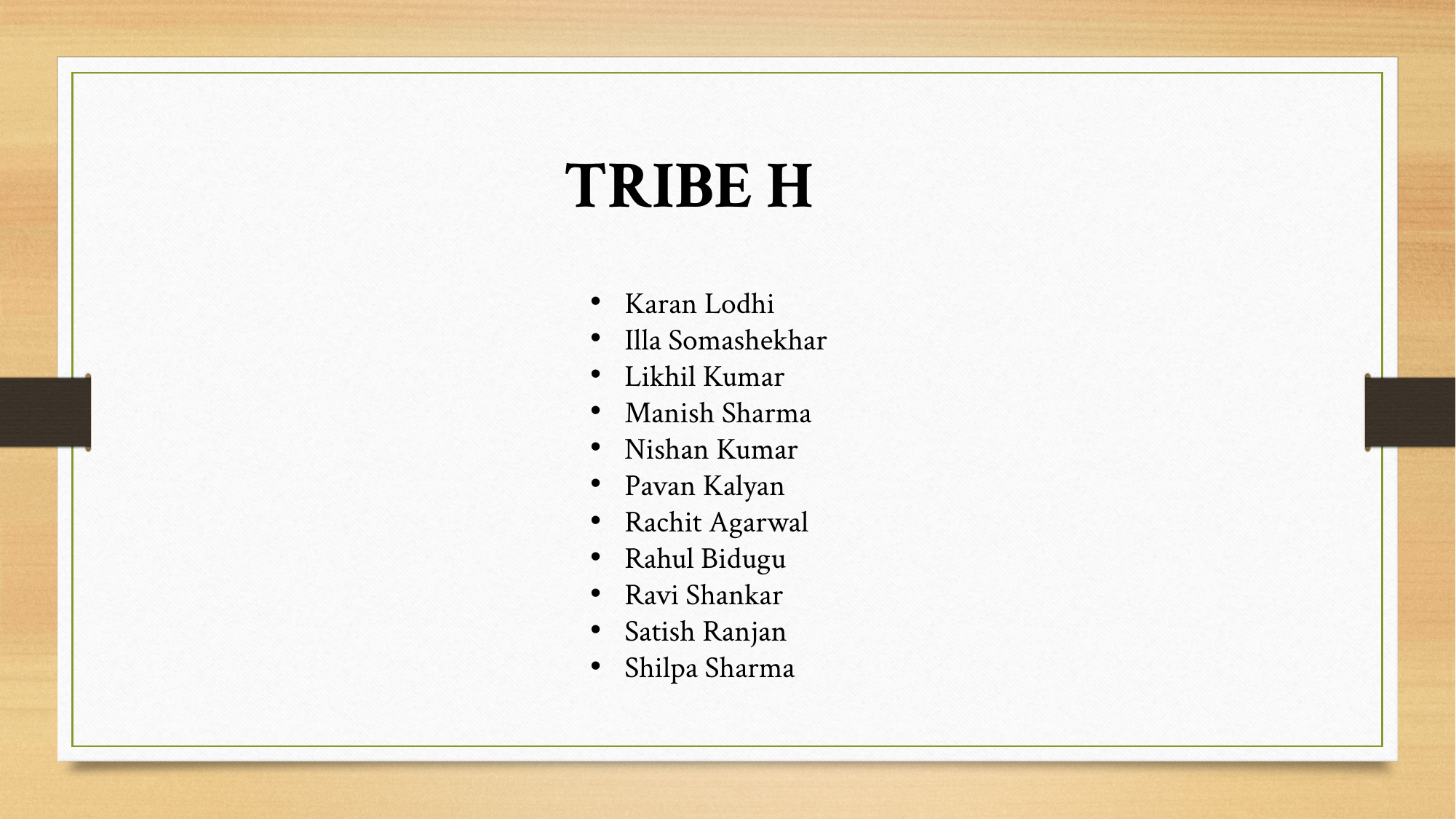

TRIBE H
Karan Lodhi
Illa Somashekhar
Likhil Kumar
Manish Sharma
Nishan Kumar
Pavan Kalyan
Rachit Agarwal
Rahul Bidugu
Ravi Shankar
Satish Ranjan
Shilpa Sharma